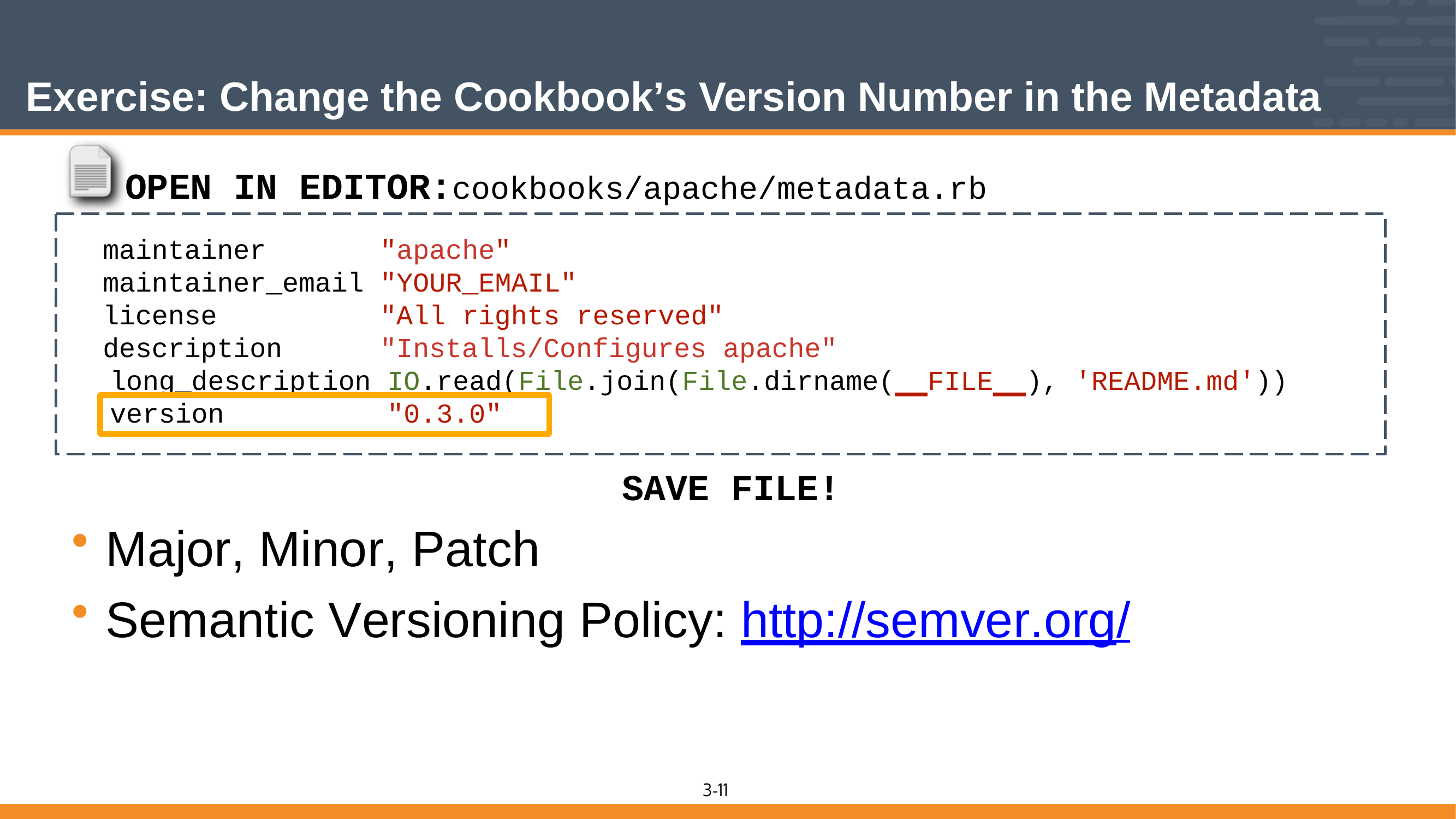

# Exercise: Change the Cookbook’s Version Number in the Metadata

OPEN IN EDITOR:cookbooks/apache/metadata.rb

maintainer       "apache"
maintainer_email "YOUR_EMAIL"
license          "All rights reserved"
description      "Installs/Configures apache"
long_description IO.read(File.join(File.dirname(  FILE  ), 'README.md'))
version          "0.3.0"

SAVE FILE!
Major, Minor, Patch
Semantic Versioning Policy: http://semver.org/
11